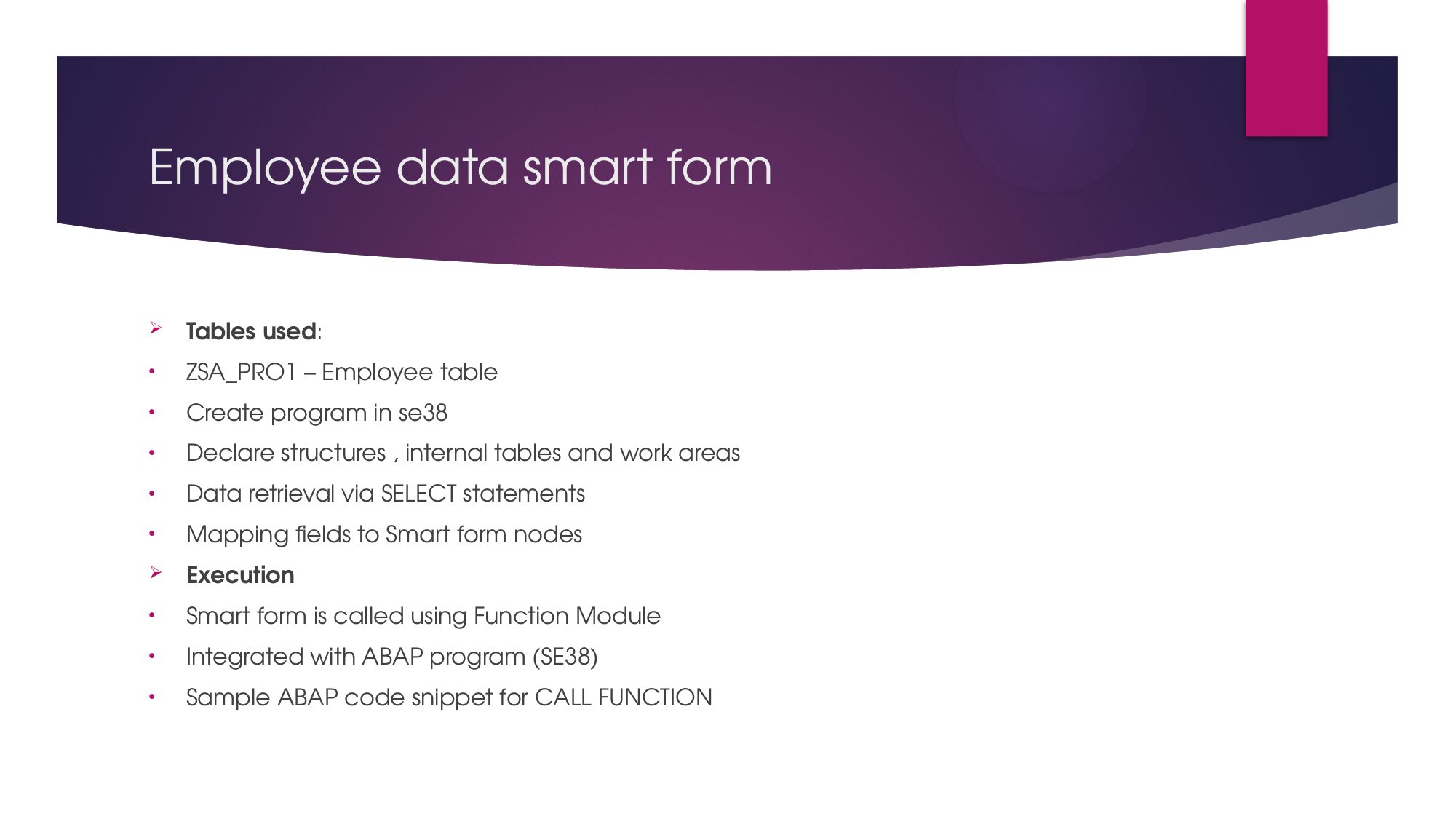

# Employee data smart form
Tables used:
ZSA_PRO1 – Employee table
Create program in se38
Declare structures , internal tables and work areas
Data retrieval via SELECT statements
Mapping fields to Smart form nodes
Execution
Smart form is called using Function Module
Integrated with ABAP program (SE38)
Sample ABAP code snippet for CALL FUNCTION